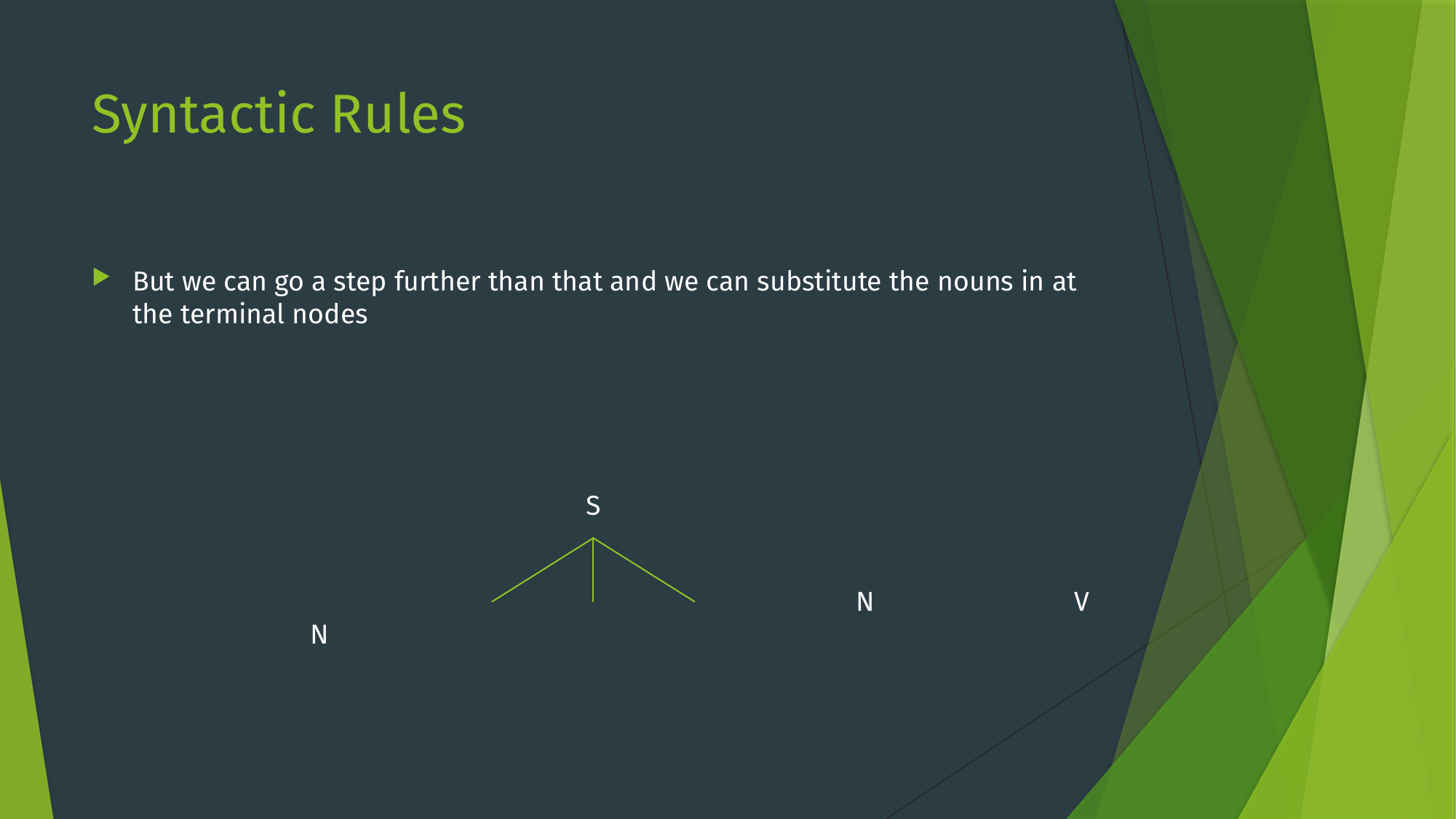

# Syntactic Rules
But we can go a step further than that and we can substitute the nouns in at the terminal nodes

S

							N		V		N